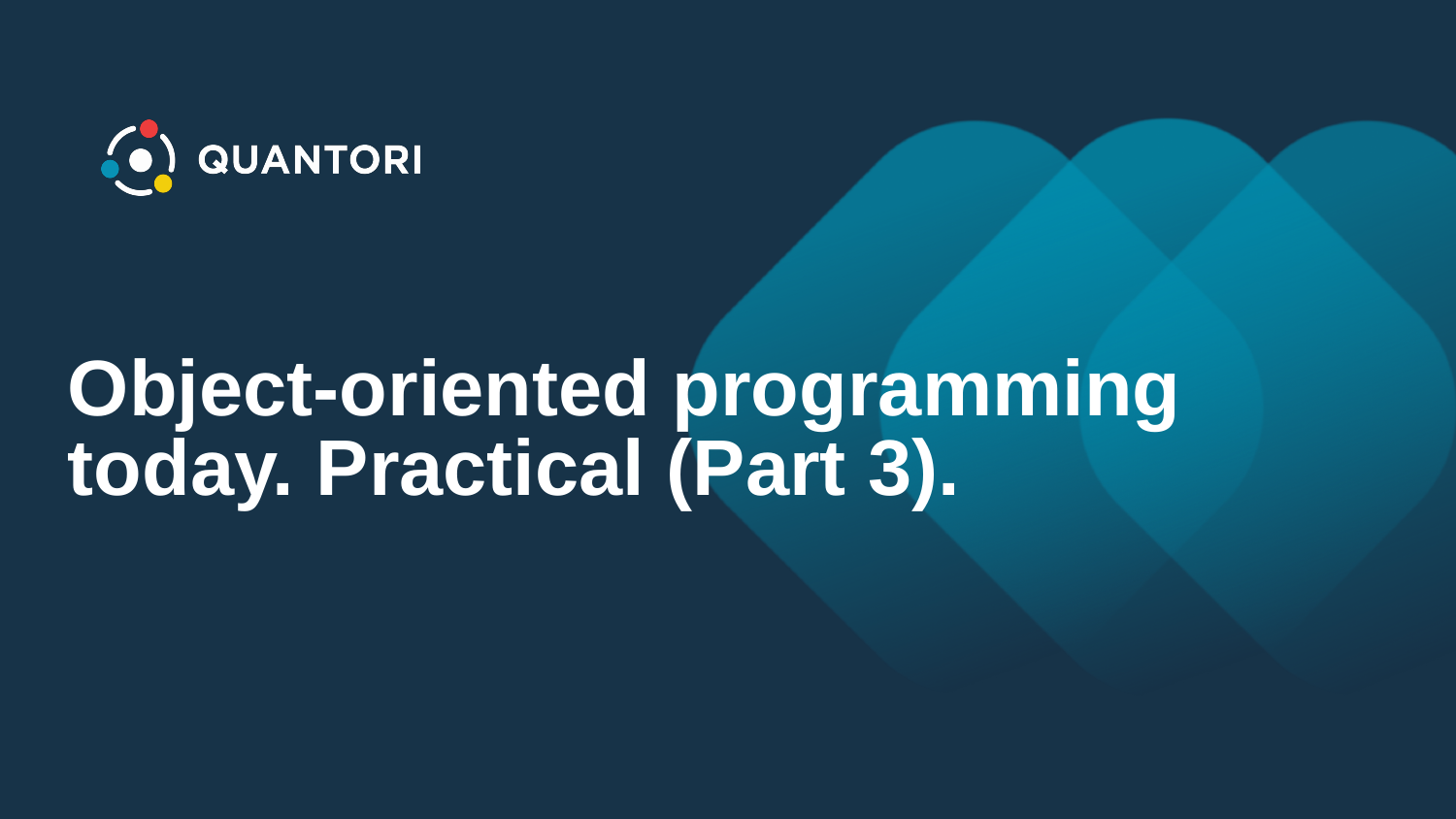

# Object-oriented programming today. Practical (Part 3).